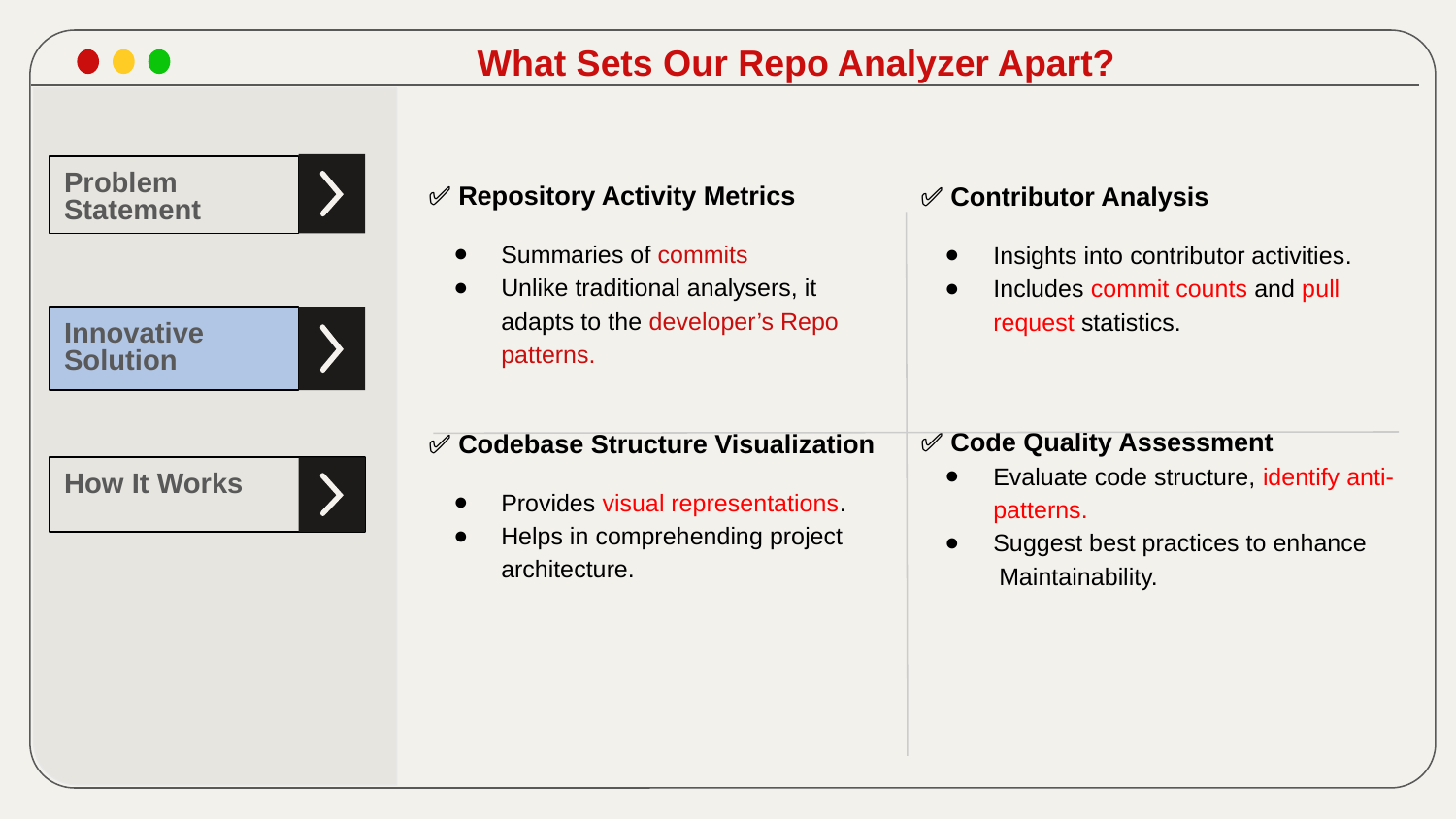

What Sets Our Repo Analyzer Apart?

Debugging

Problem Statement
✅ Repository Activity Metrics
Summaries of commits
Unlike traditional analysers, it adapts to the developer’s Repo patterns.

✅ Codebase Structure Visualization
Provides visual representations.
Helps in comprehending project architecture.

✅ Contributor Analysis
Insights into contributor activities.
Includes commit counts and pull request statistics.

✅ Code Quality Assessment
Evaluate code structure, identify anti-patterns.
Suggest best practices to enhance
        Maintainability.
Innovative Solution

How It Works